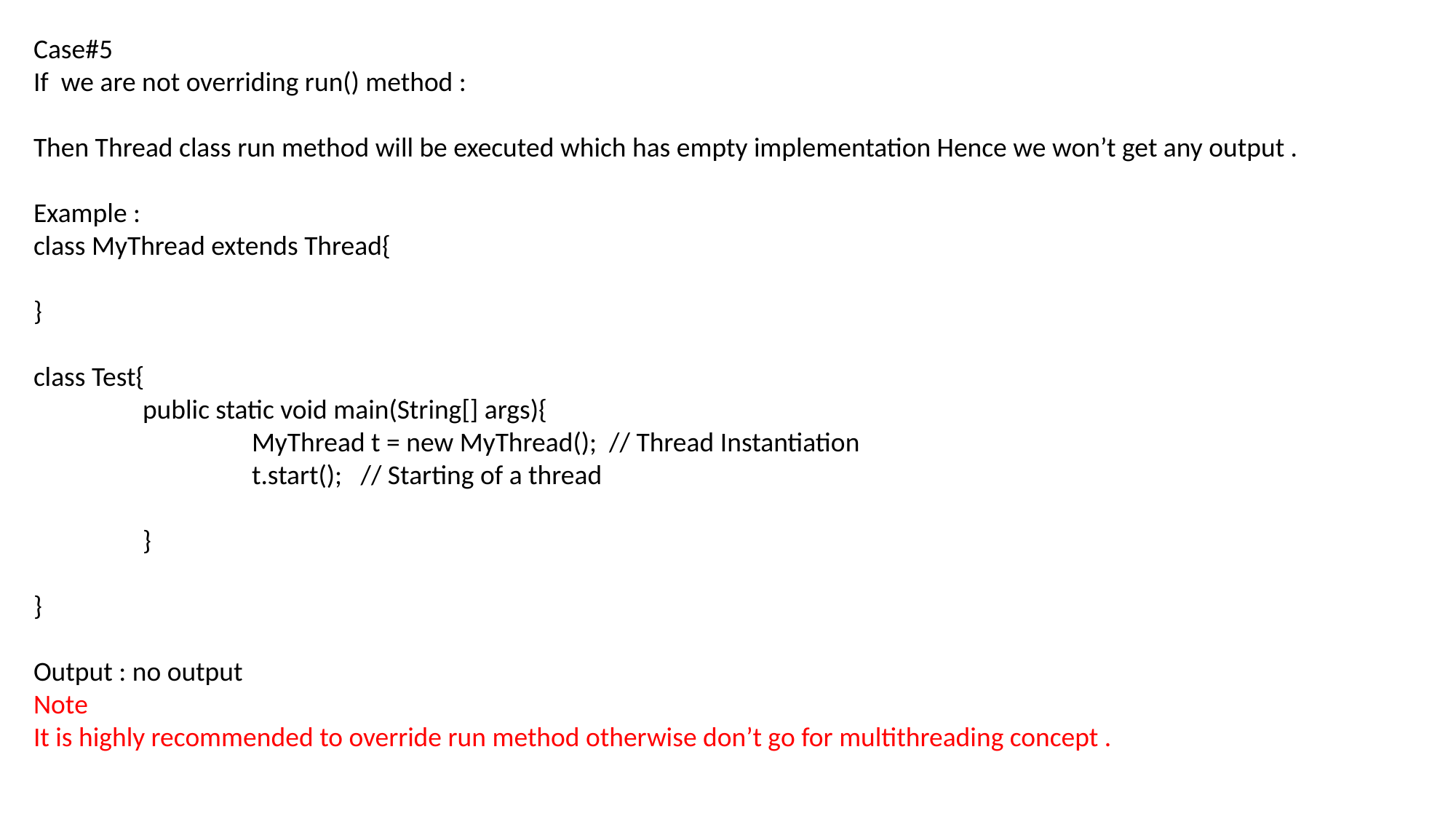

Case#5
If  we are not overriding run() method :

Then Thread class run method will be executed which has empty implementation Hence we won’t get any output .

Example :
class MyThread extends Thread{

}

class Test{
	public static void main(String[] args){
		MyThread t = new MyThread();  // Thread Instantiation
		t.start();   // Starting of a thread

	}

}

Output : no output
Note
It is highly recommended to override run method otherwise don’t go for multithreading concept .